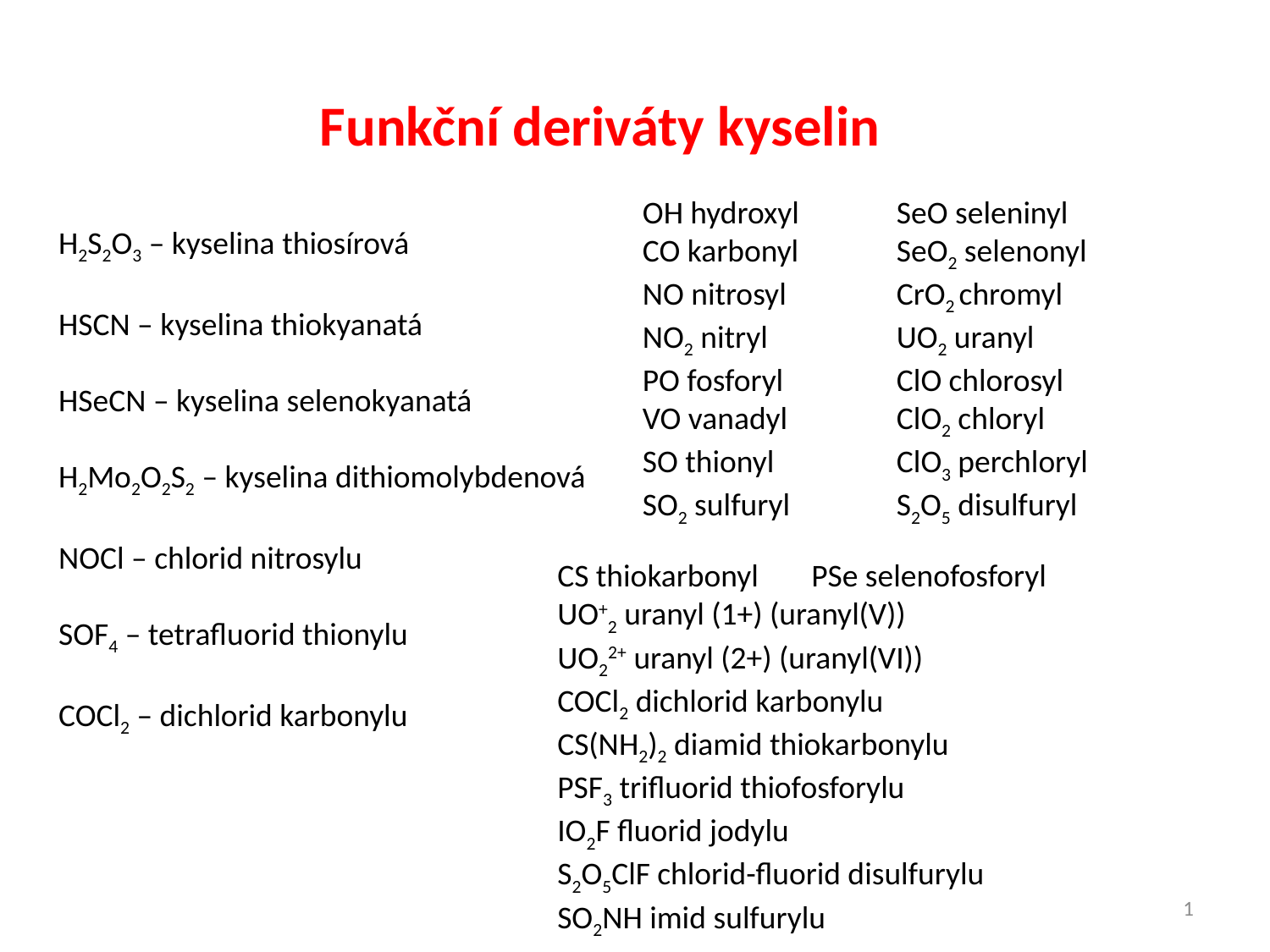

Funkční deriváty kyselin
OH hydroxyl 	SeO seleninyl
CO karbonyl 	SeO2 selenonyl
NO nitrosyl 	CrO2 chromyl
NO2 nitryl 	UO2 uranyl
PO fosforyl 	ClO chlorosyl
VO vanadyl 	ClO2 chloryl
SO thionyl 	ClO3 perchloryl
SO2 sulfuryl 	S2O5 disulfuryl
H2S2O3 – kyselina thiosírová

HSCN – kyselina thiokyanatá

HSeCN – kyselina selenokyanatá

H2Mo2O2S2 – kyselina dithiomolybdenová

NOCl – chlorid nitrosylu

SOF4 – tetrafluorid thionylu

COCl2 – dichlorid karbonylu
CS thiokarbonyl 	PSe selenofosforyl
UO+2 uranyl (1+) (uranyl(V))
UO22+ uranyl (2+) (uranyl(VI))
COCl2 dichlorid karbonylu
CS(NH2)2 diamid thiokarbonylu
PSF3 trifluorid thiofosforylu
IO2F fluorid jodylu
S2O5ClF chlorid-fluorid disulfurylu
SO2NH imid sulfurylu
1